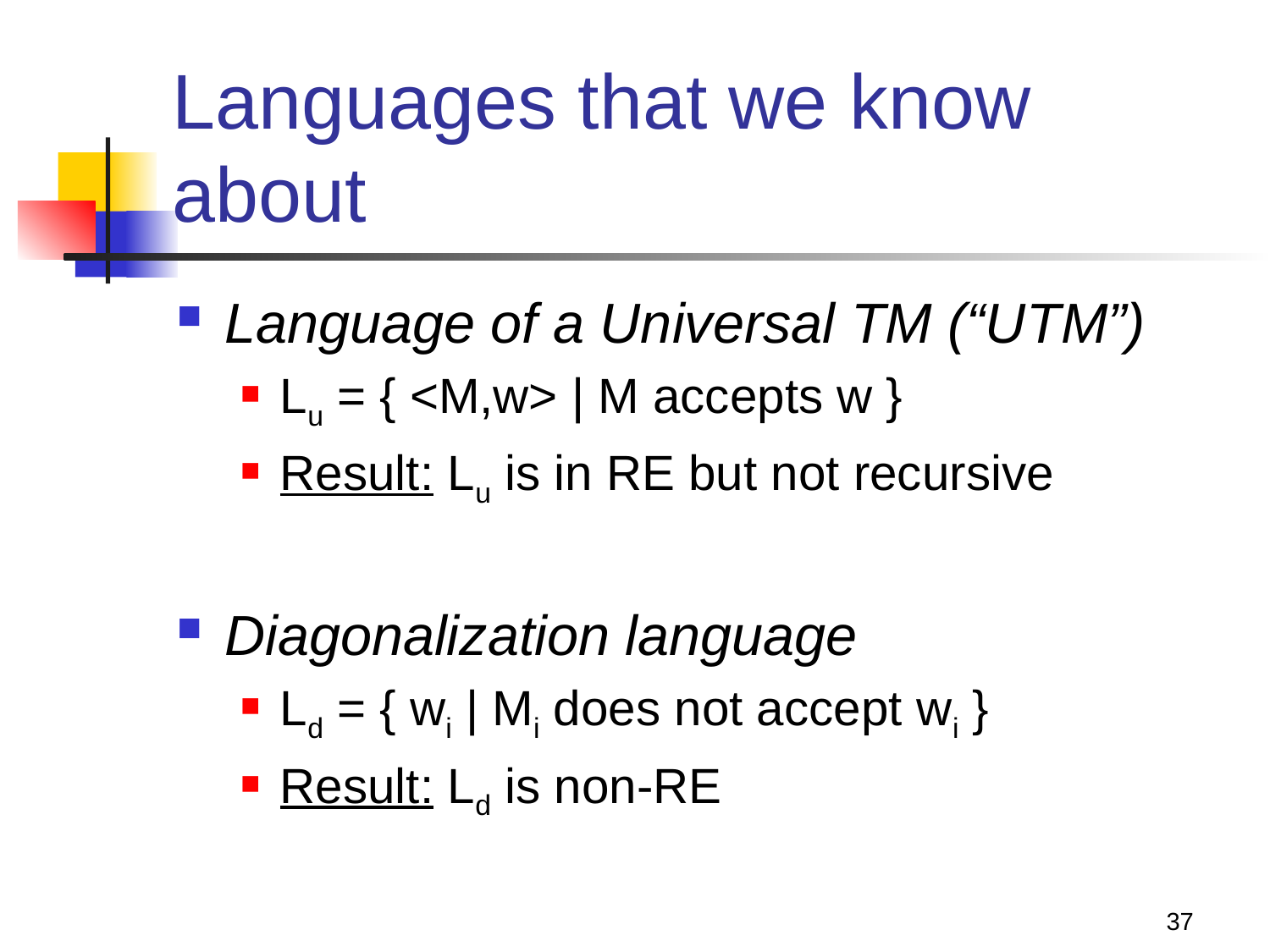

# Languages that we know about
Language of a Universal TM (“UTM”)
Lu = { <M,w> | M accepts w }
Result: Lu is in RE but not recursive

Diagonalization language
Ld = { wi | Mi does not accept wi }
Result: Ld is non-RE
37